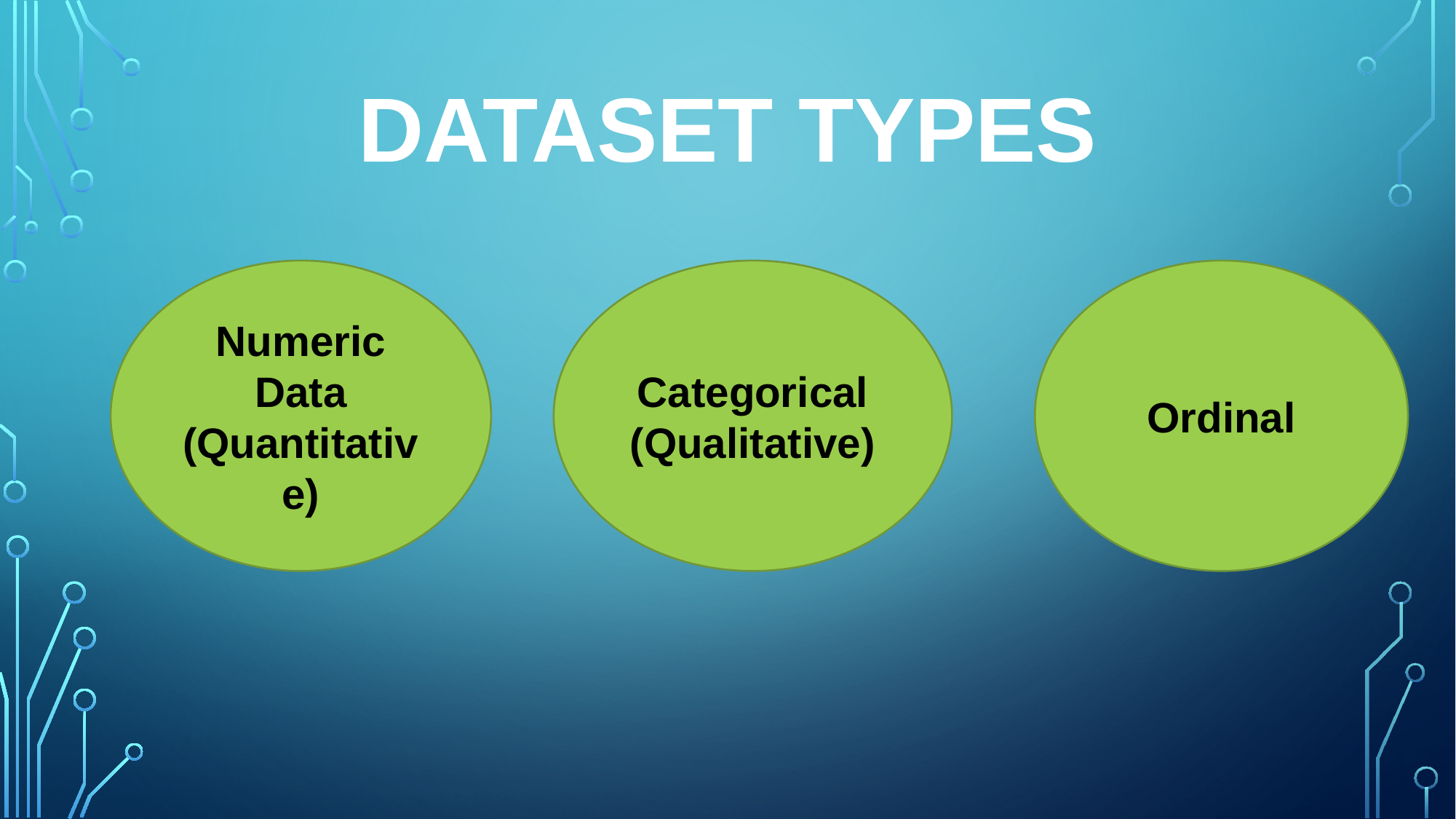

# Dataset types
Numeric Data
(Quantitative)
Categorical
(Qualitative)
Ordinal